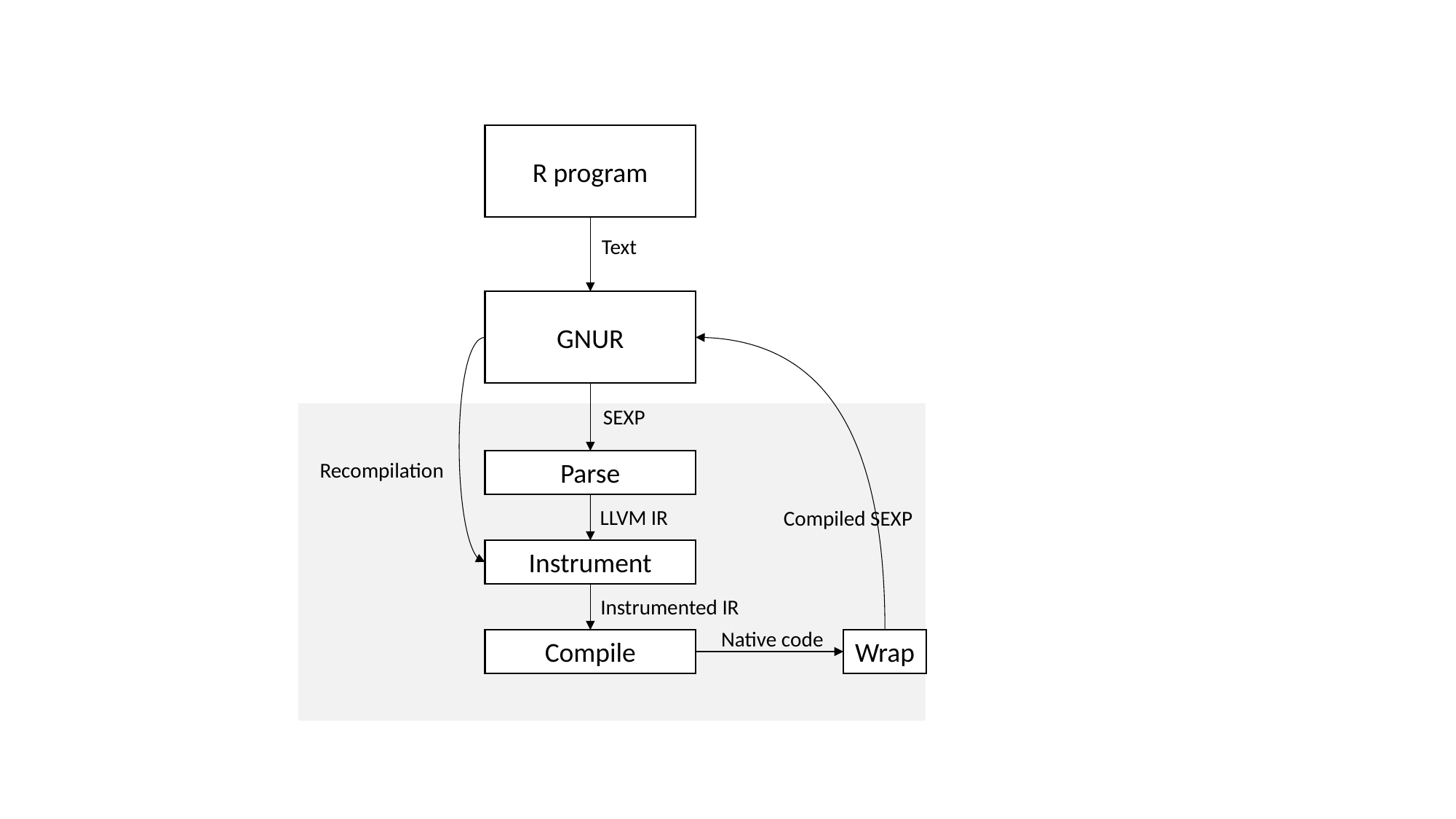

R program
Text
GNUR
SEXP

Parse
Recompilation
LLVM IR
Compiled SEXP
Instrument
Instrumented IR
Native code
Compile
Wrap